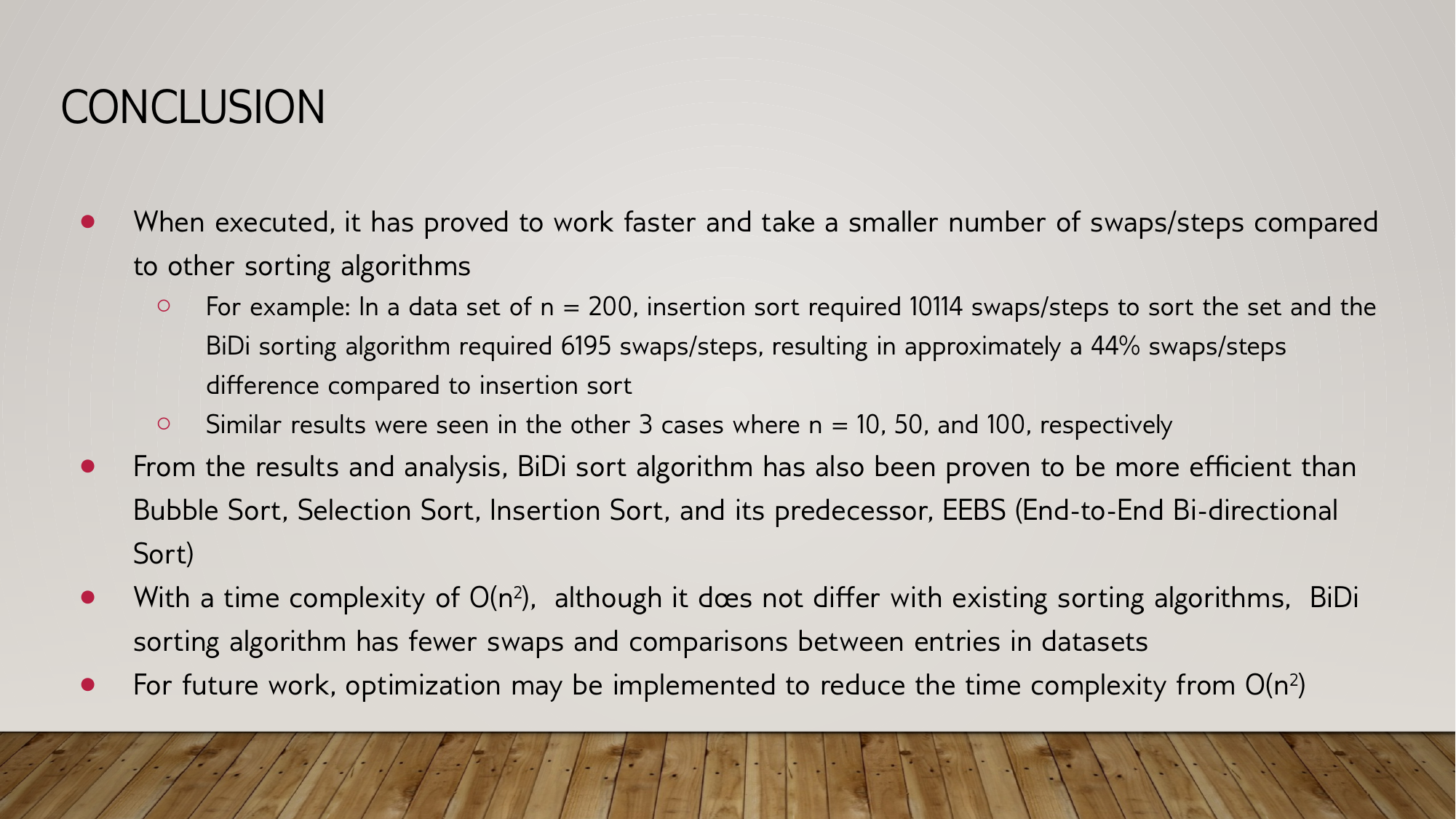

# conclusion
When executed, it has proved to work faster and take a smaller number of swaps/steps compared to other sorting algorithms
For example: In a data set of n = 200, insertion sort required 10114 swaps/steps to sort the set and the BiDi sorting algorithm required 6195 swaps/steps, resulting in approximately a 44% swaps/steps difference compared to insertion sort
Similar results were seen in the other 3 cases where n = 10, 50, and 100, respectively
From the results and analysis, BiDi sort algorithm has also been proven to be more efficient than Bubble Sort, Selection Sort, Insertion Sort, and its predecessor, EEBS (End-to-End Bi-directional Sort)
With a time complexity of O(n2),  although it does not differ with existing sorting algorithms,  BiDi sorting algorithm has fewer swaps and comparisons between entries in datasets
For future work, optimization may be implemented to reduce the time complexity from O(n2)